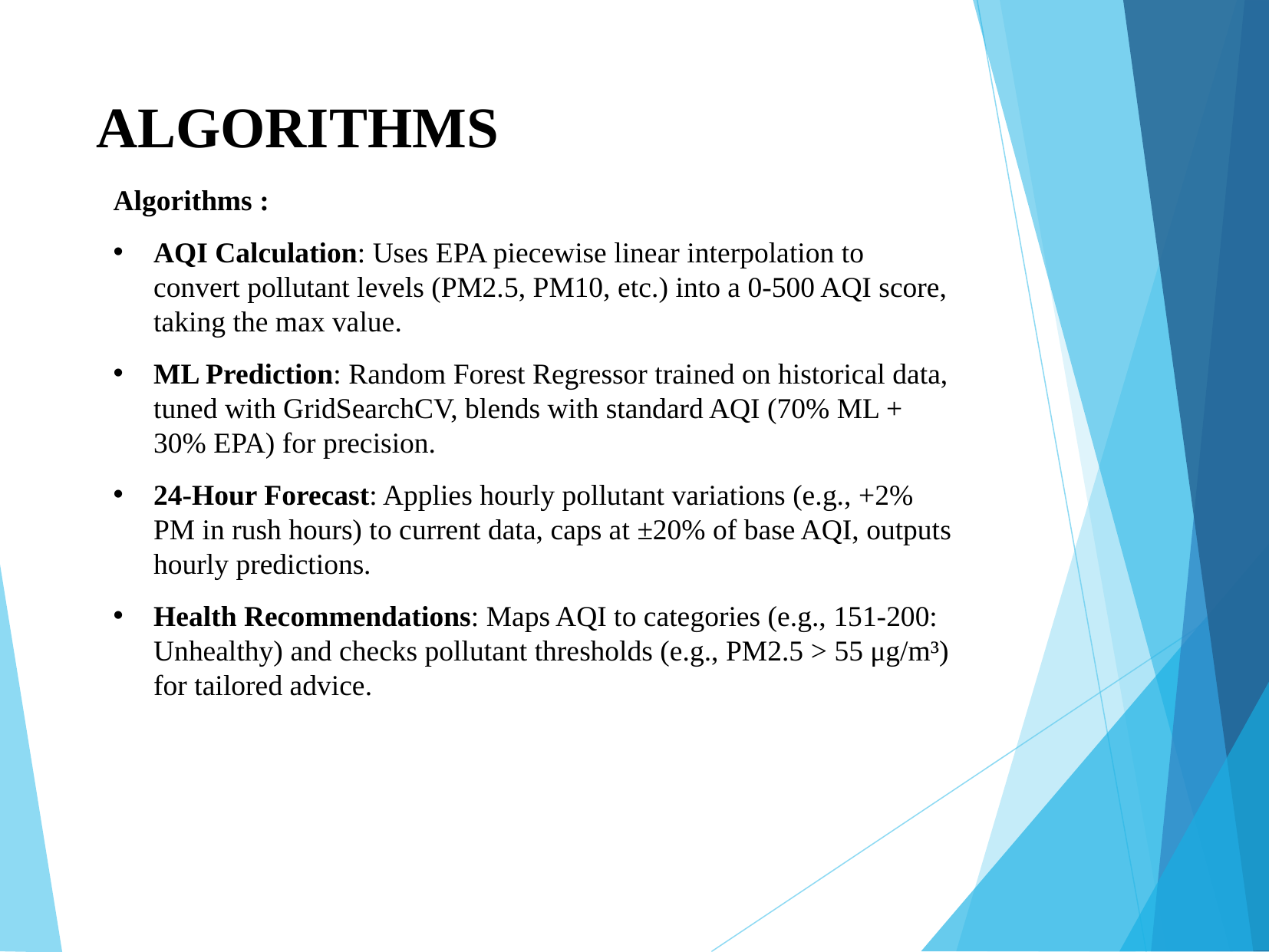

# ALGORITHMS
Algorithms :
AQI Calculation: Uses EPA piecewise linear interpolation to convert pollutant levels (PM2.5, PM10, etc.) into a 0-500 AQI score, taking the max value.
ML Prediction: Random Forest Regressor trained on historical data, tuned with GridSearchCV, blends with standard AQI (70% ML + 30% EPA) for precision.
24-Hour Forecast: Applies hourly pollutant variations (e.g., +2% PM in rush hours) to current data, caps at ±20% of base AQI, outputs hourly predictions.
Health Recommendations: Maps AQI to categories (e.g., 151-200: Unhealthy) and checks pollutant thresholds (e.g., PM2.5 > 55 μg/m³) for tailored advice.